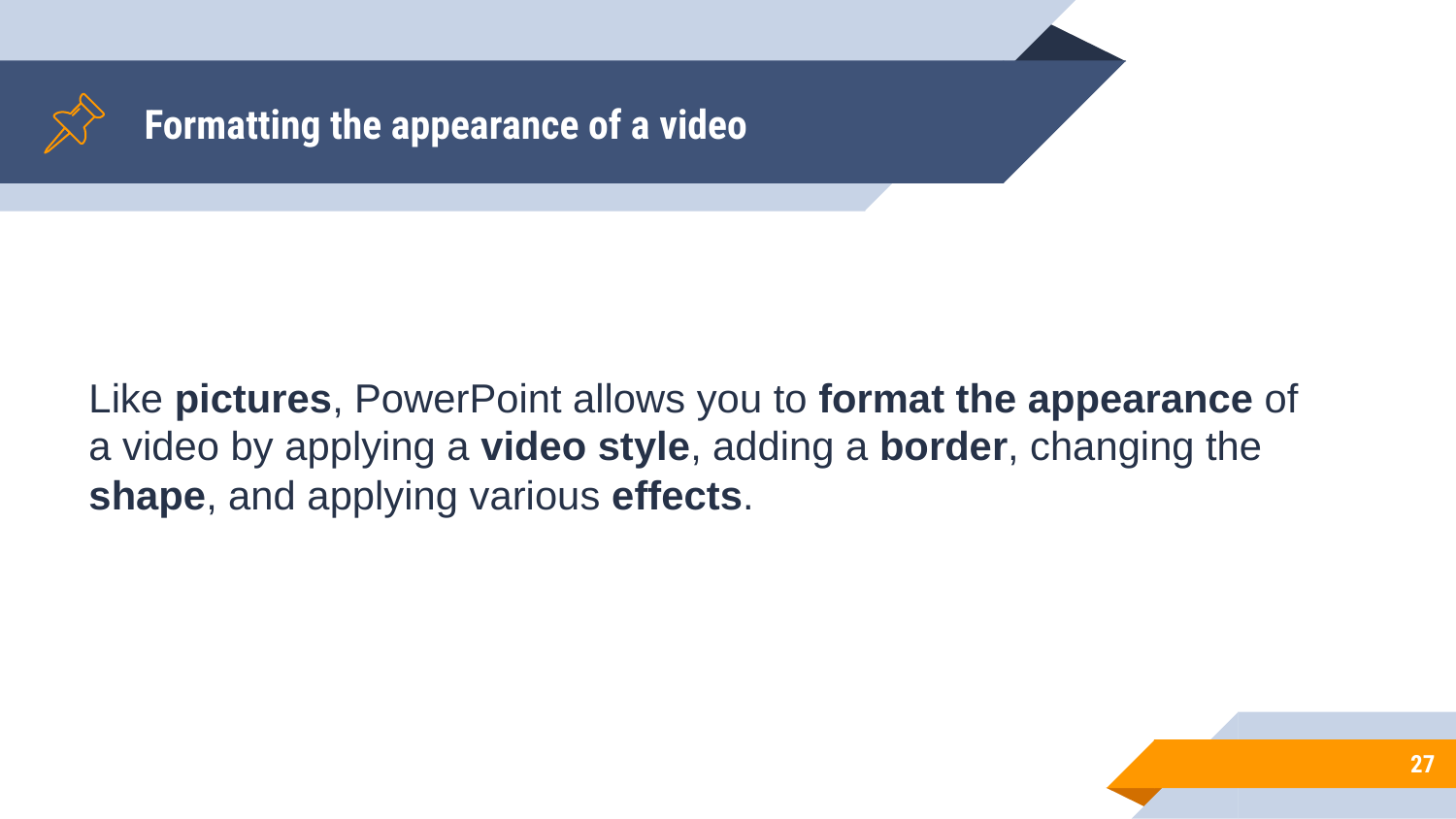

# Formatting the appearance of a video

Like pictures, PowerPoint allows you to format the appearance of a video by applying a video style, adding a border, changing the shape, and applying various effects.
27